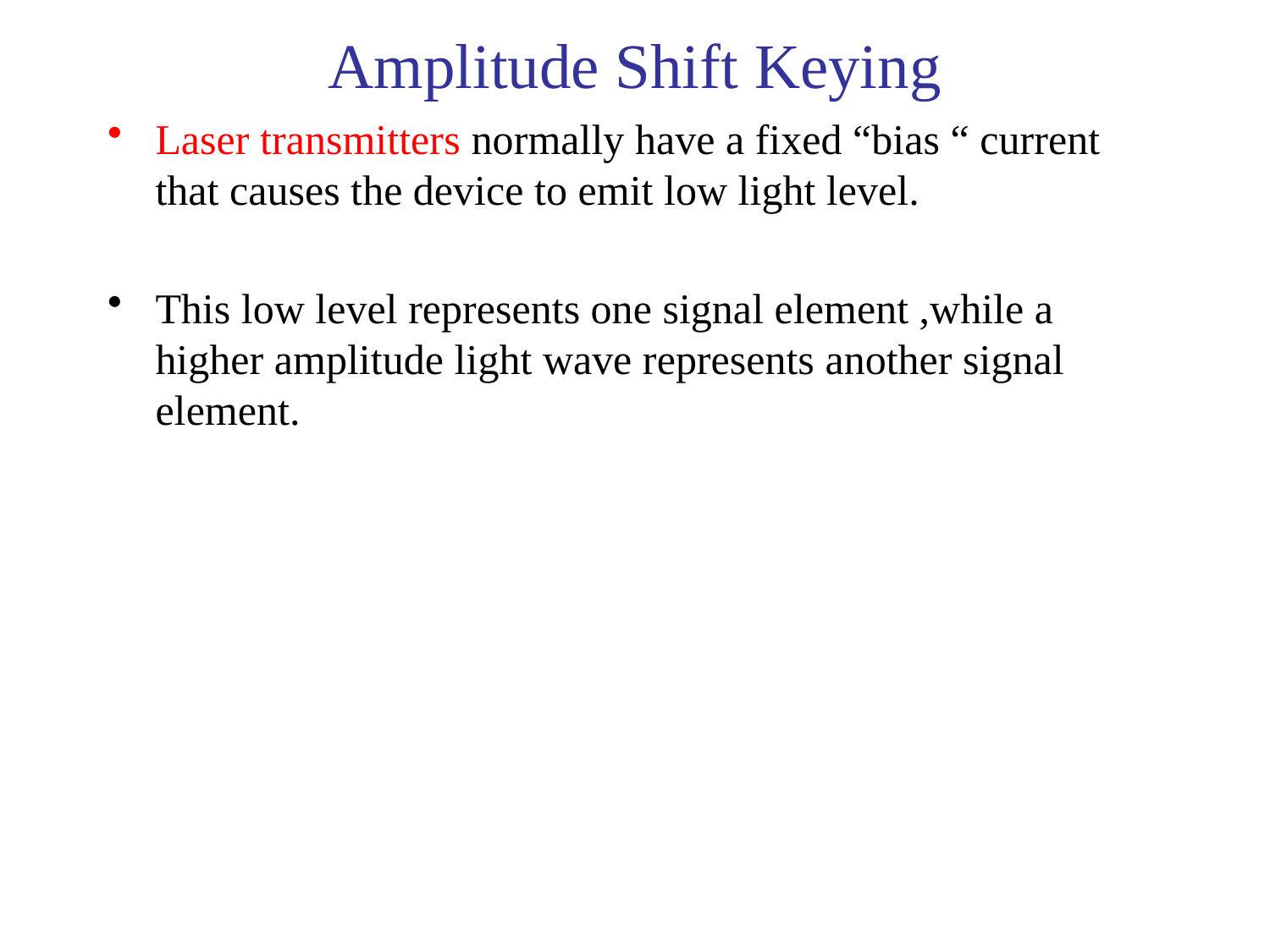

# Amplitude Shift Keying
Laser transmitters normally have a fixed “bias “ current that causes the device to emit low light level.

This low level represents one signal element ,while a higher amplitude light wave represents another signal element.